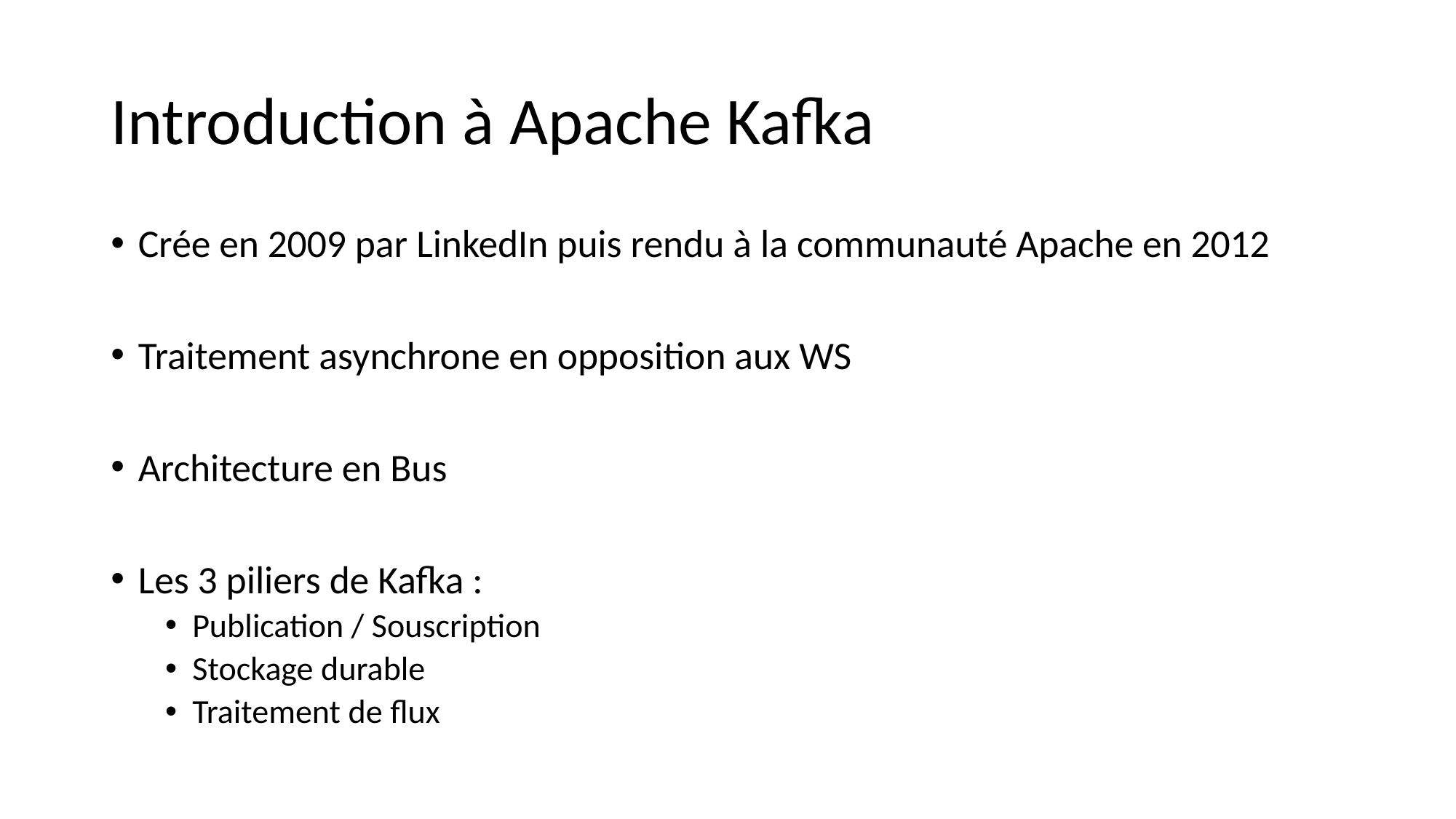

# Introduction à Apache Kafka
Crée en 2009 par LinkedIn puis rendu à la communauté Apache en 2012

Traitement asynchrone en opposition aux WS

Architecture en Bus

Les 3 piliers de Kafka :
Publication / Souscription
Stockage durable
Traitement de flux